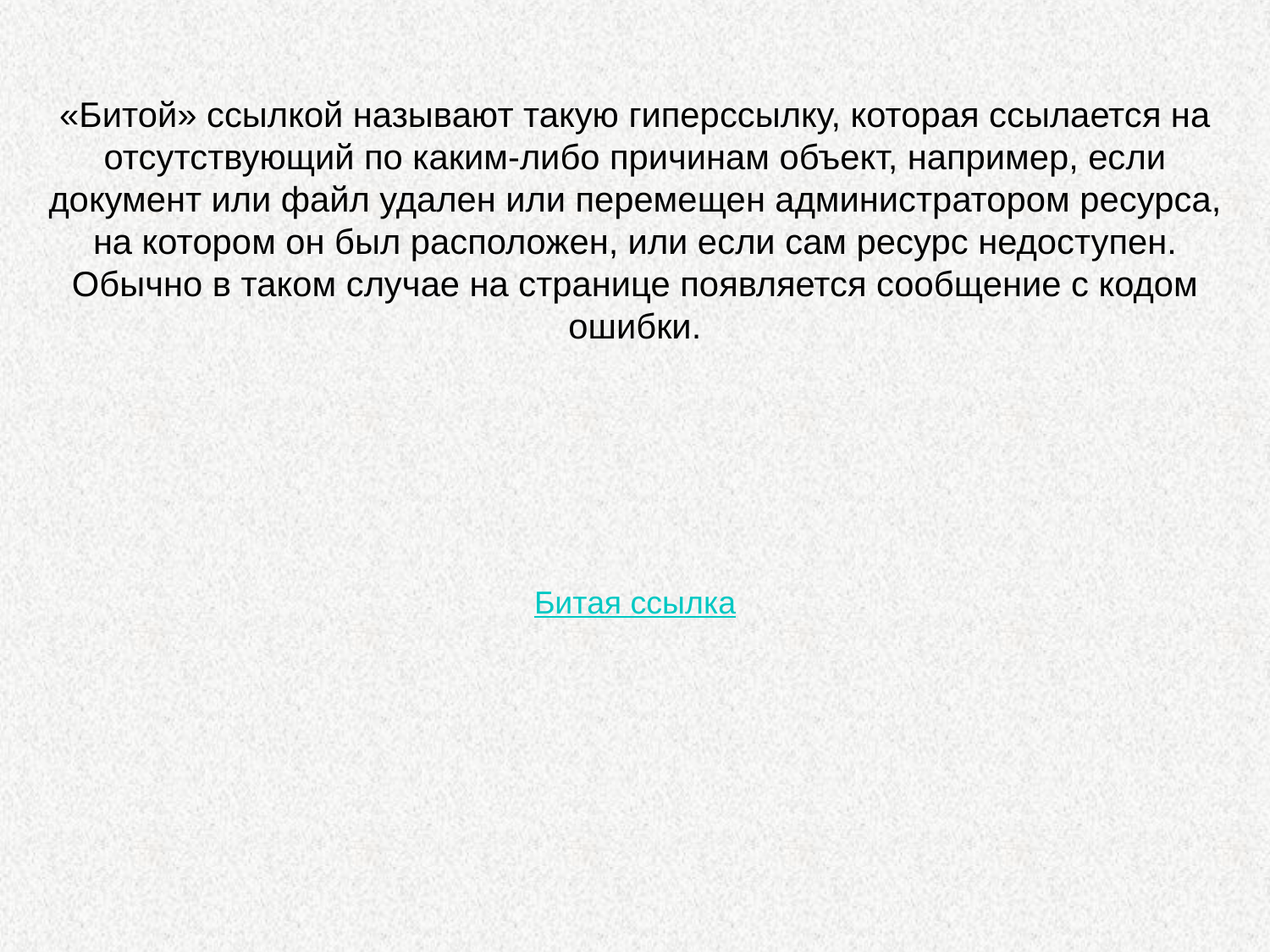

«Битой» ссылкой называют такую гиперссылку, которая ссылается на отсутствующий по каким-либо причинам объект, например, если документ или файл удален или перемещен администратором ресурса, на котором он был расположен, или если сам ресурс недоступен. Обычно в таком случае на странице появляется сообщение с кодом ошибки.
Битая ссылка